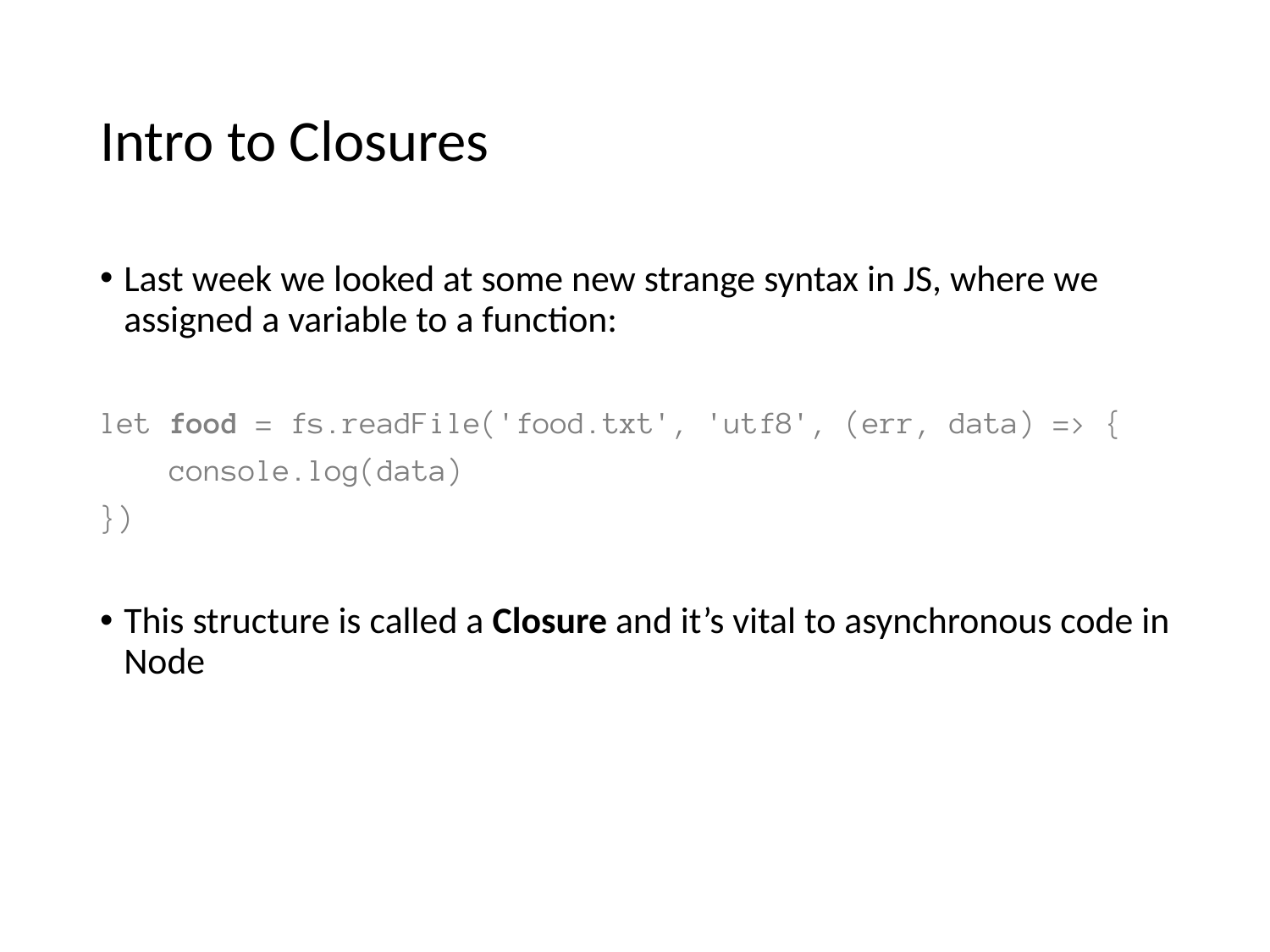

# Intro to Closures
Last week we looked at some new strange syntax in JS, where we assigned a variable to a function:

let food = fs.readFile('food.txt', 'utf8', (err, data) => {
    console.log(data)
})

This structure is called a Closure and it’s vital to asynchronous code in Node